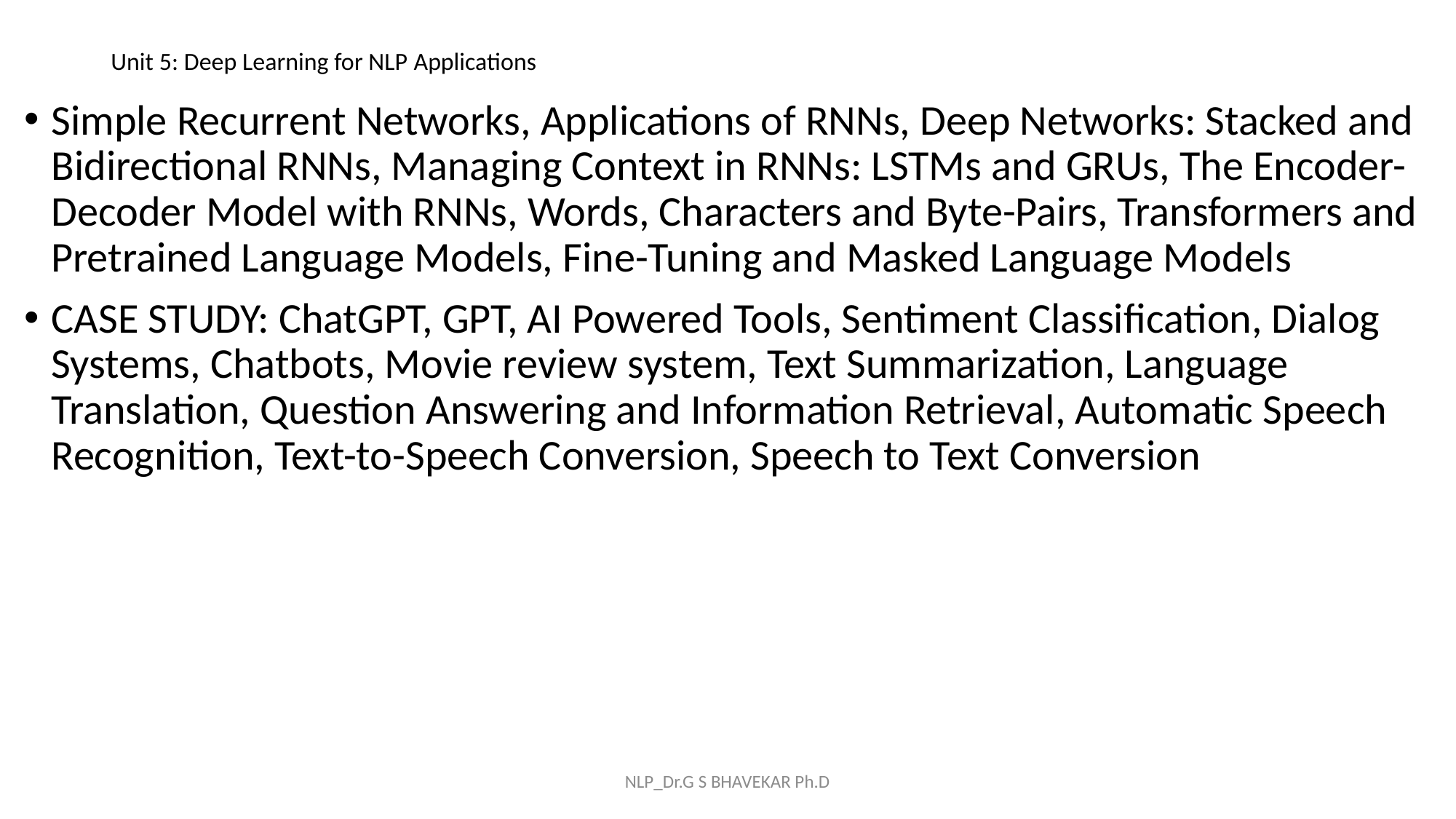

# Unit 5: Deep Learning for NLP Applications
Simple Recurrent Networks, Applications of RNNs, Deep Networks: Stacked and Bidirectional RNNs, Managing Context in RNNs: LSTMs and GRUs, The Encoder-Decoder Model with RNNs, Words, Characters and Byte-Pairs, Transformers and Pretrained Language Models, Fine-Tuning and Masked Language Models
CASE STUDY: ChatGPT, GPT, AI Powered Tools, Sentiment Classification, Dialog Systems, Chatbots, Movie review system, Text Summarization, Language Translation, Question Answering and Information Retrieval, Automatic Speech Recognition, Text-to-Speech Conversion, Speech to Text Conversion

NLP_Dr.G S BHAVEKAR Ph.D